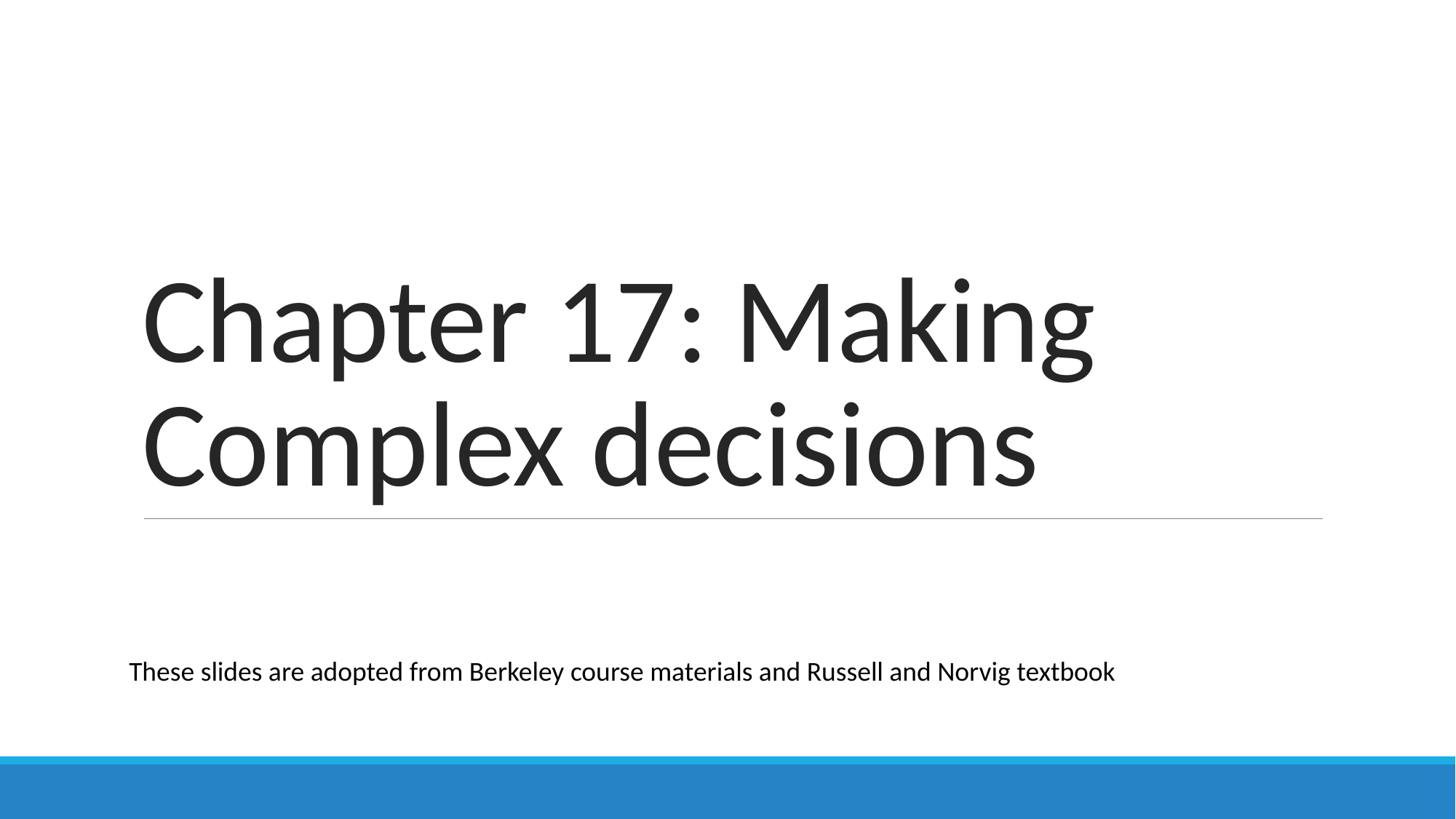

# Chapter 17: Making Complex decisions
These slides are adopted from Berkeley course materials and Russell and Norvig textbook